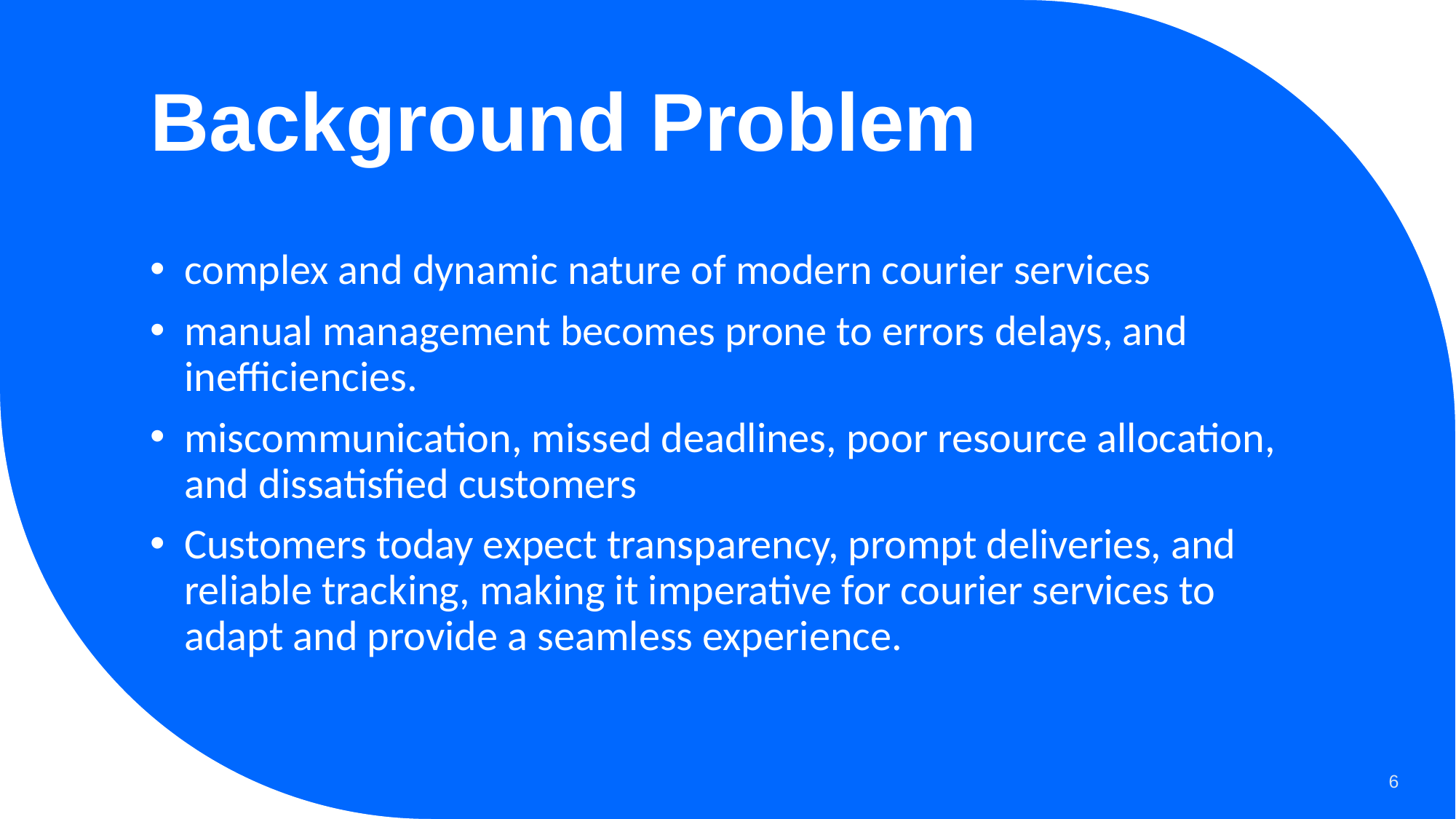

# Background Problem
complex and dynamic nature of modern courier services
manual management becomes prone to errors delays, and inefficiencies.
miscommunication, missed deadlines, poor resource allocation, and dissatisfied customers
Customers today expect transparency, prompt deliveries, and reliable tracking, making it imperative for courier services to adapt and provide a seamless experience.

6